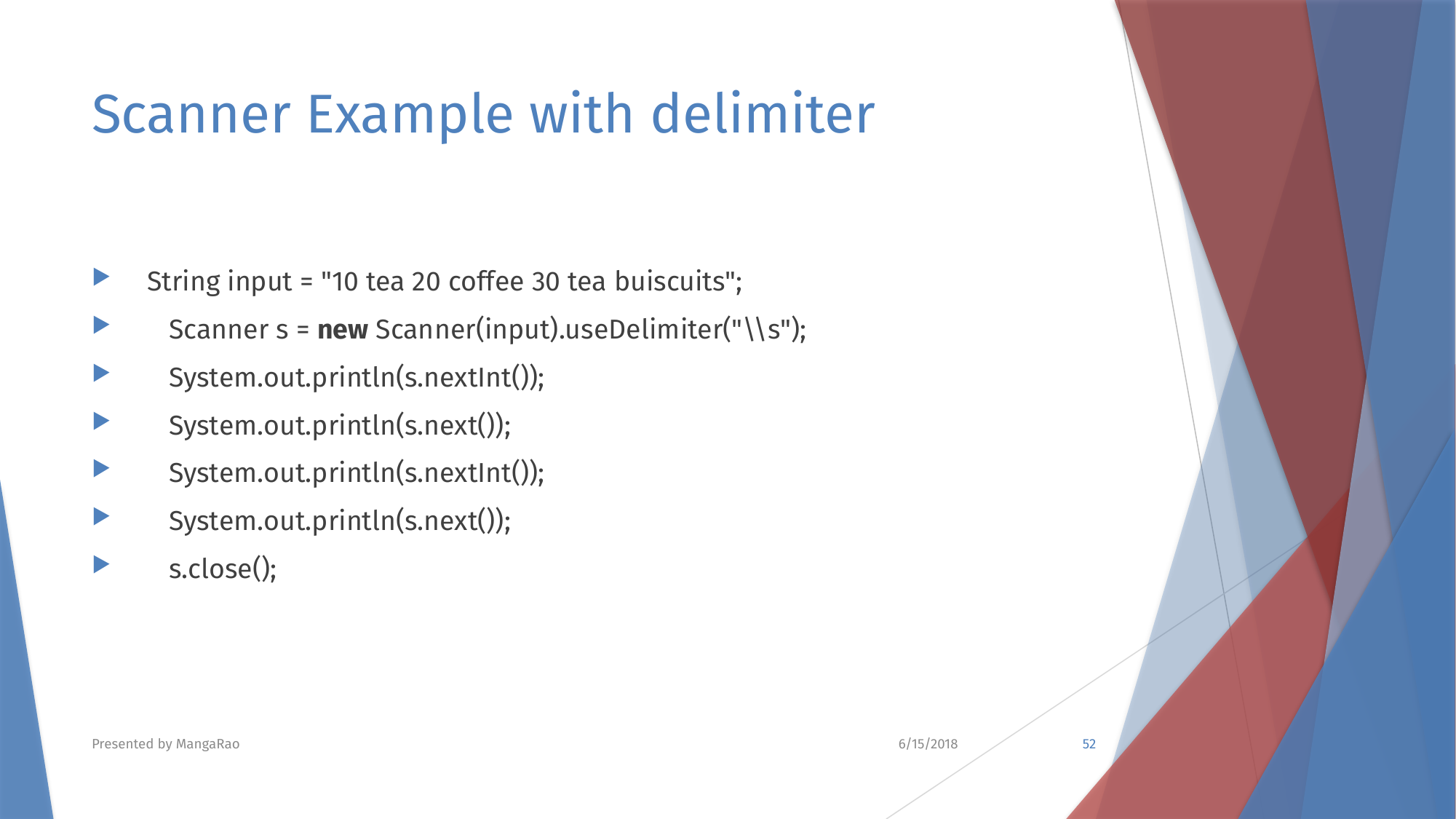

# Scanner Example with delimiter
  String input = "10 tea 20 coffee 30 tea buiscuits";
     Scanner s = new Scanner(input).useDelimiter("\\s");
     System.out.println(s.nextInt());
     System.out.println(s.next());
     System.out.println(s.nextInt());
     System.out.println(s.next());
     s.close();

Presented by MangaRao
6/15/2018
52